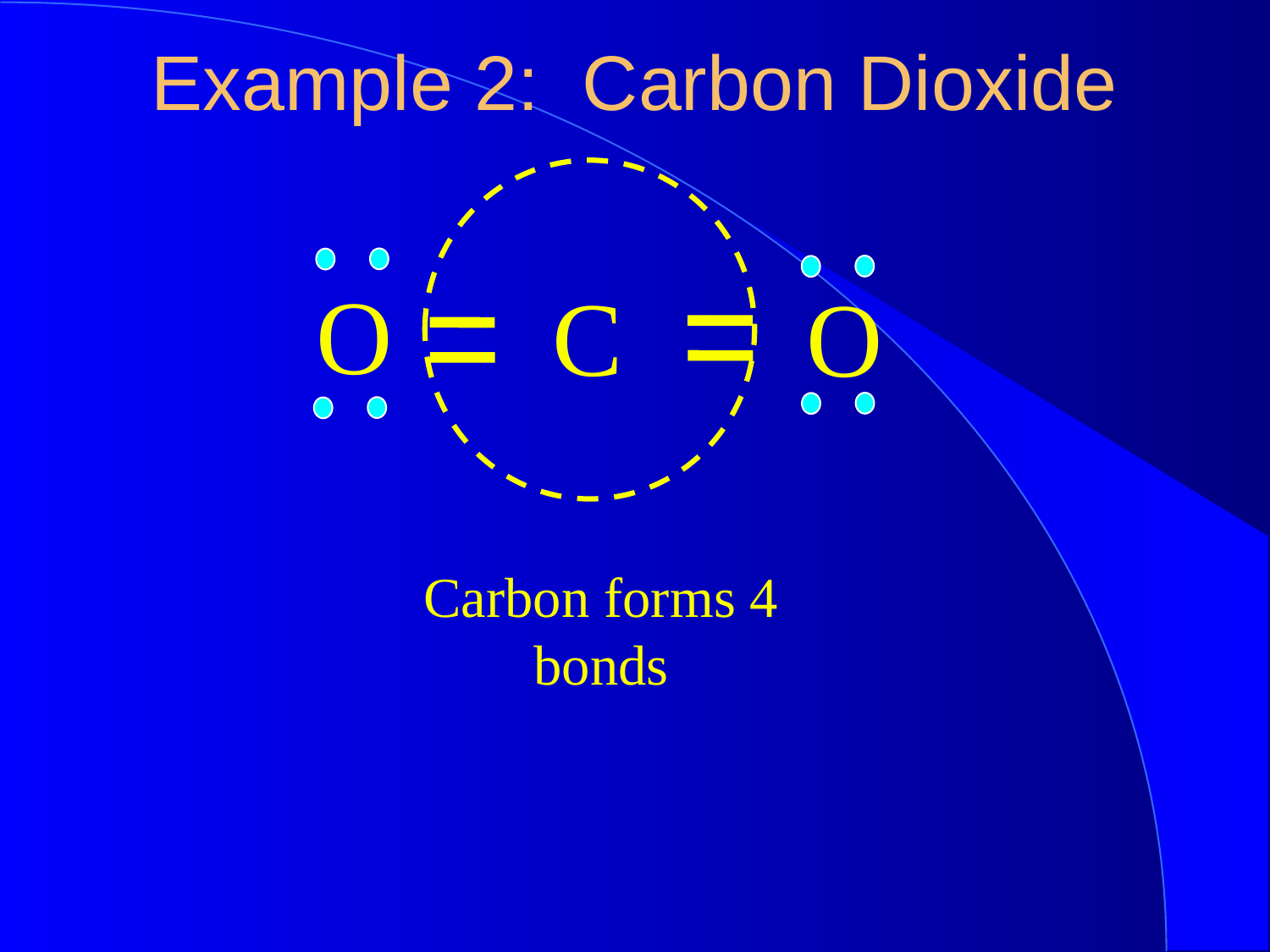

Example 2:  Carbon Dioxide

O
C
O

Carbon forms 4 bonds